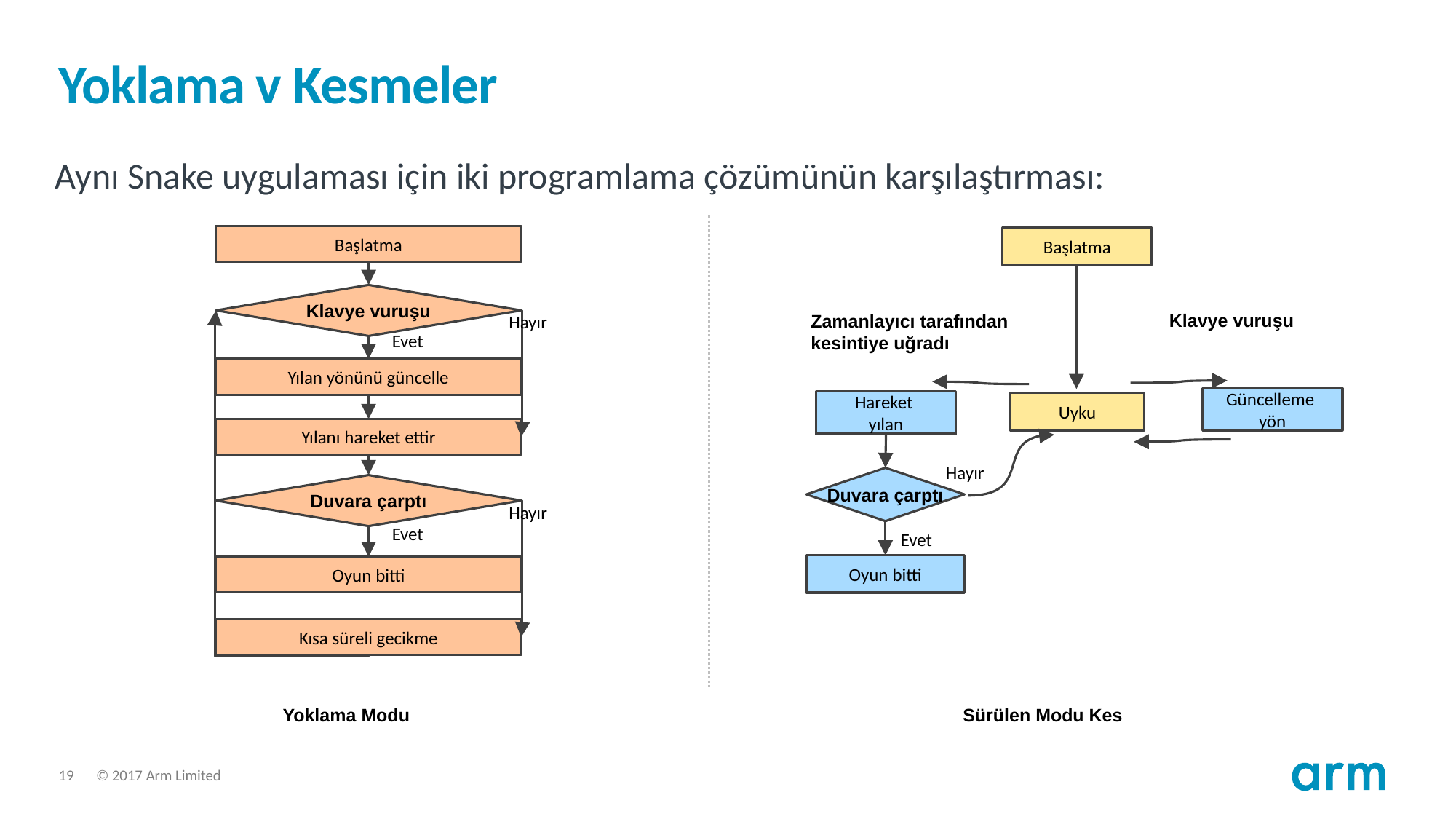

# Yoklama v Kesmeler
Aynı Snake uygulaması için iki programlama çözümünün karşılaştırması:
Başlatma
Başlatma
Klavye vuruşu
Klavye vuruşu
Zamanlayıcı tarafından kesintiye uğradı
Hayır
Evet
Yılan yönünü güncelle
Güncelleme
yön
Hareket
yılan
Uyku
Yılanı hareket ettir
Hayır
Duvara çarptı
Duvara çarptı
Hayır
Evet
Evet
Oyun bitti
Oyun bitti
Kısa süreli gecikme
Yoklama Modu
Sürülen Modu Kes